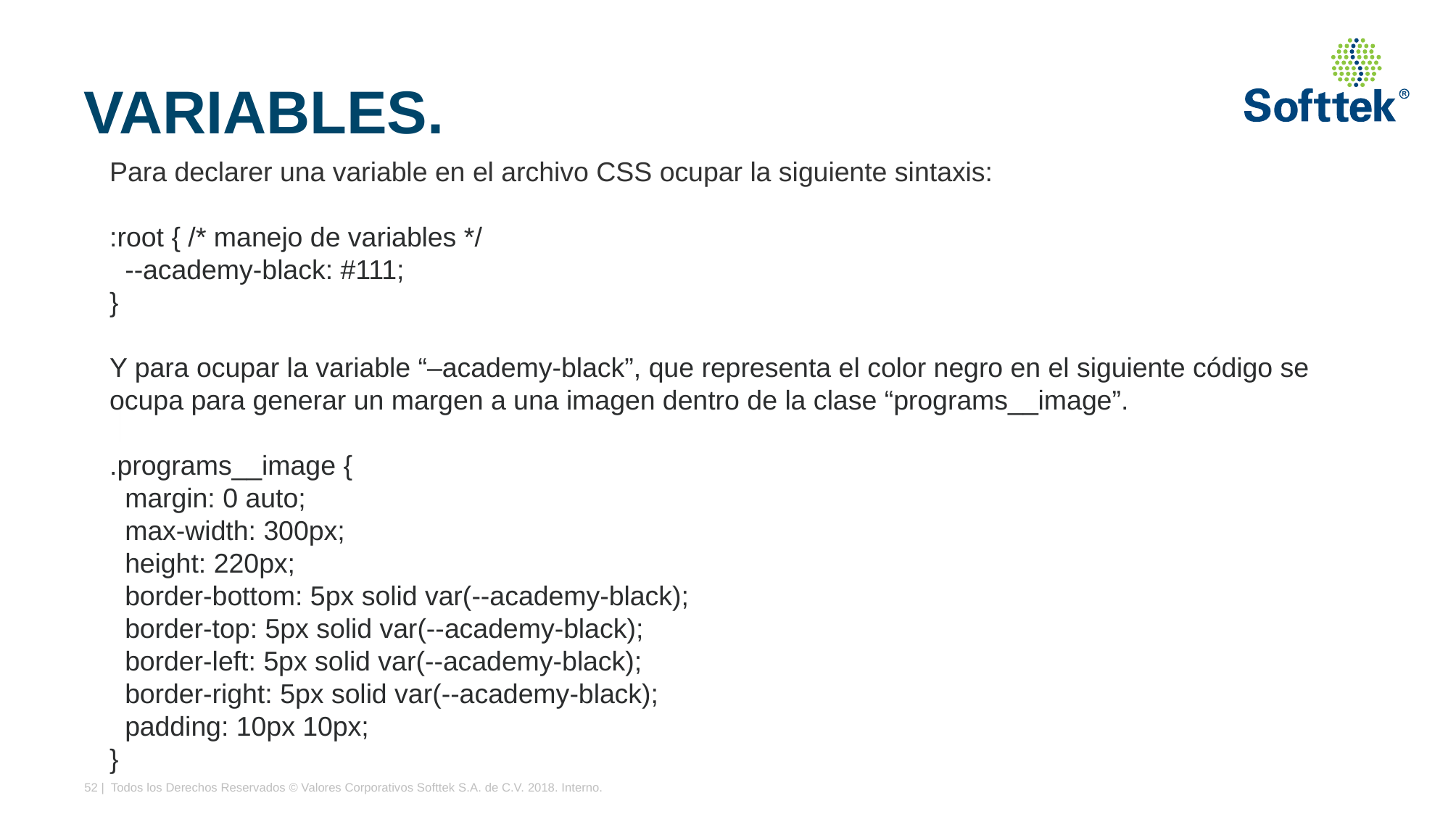

# VARIABLES.
Para declarer una variable en el archivo CSS ocupar la siguiente sintaxis:

:root { /* manejo de variables */
  --academy-black: #111;
}

Y para ocupar la variable “–academy-black”, que representa el color negro en el siguiente código se
ocupa para generar un margen a una imagen dentro de la clase “programs__image”.

.programs__image {
  margin: 0 auto;
  max-width: 300px;
  height: 220px;
  border-bottom: 5px solid var(--academy-black);
  border-top: 5px solid var(--academy-black);
  border-left: 5px solid var(--academy-black);
  border-right: 5px solid var(--academy-black);
  padding: 10px 10px;
}